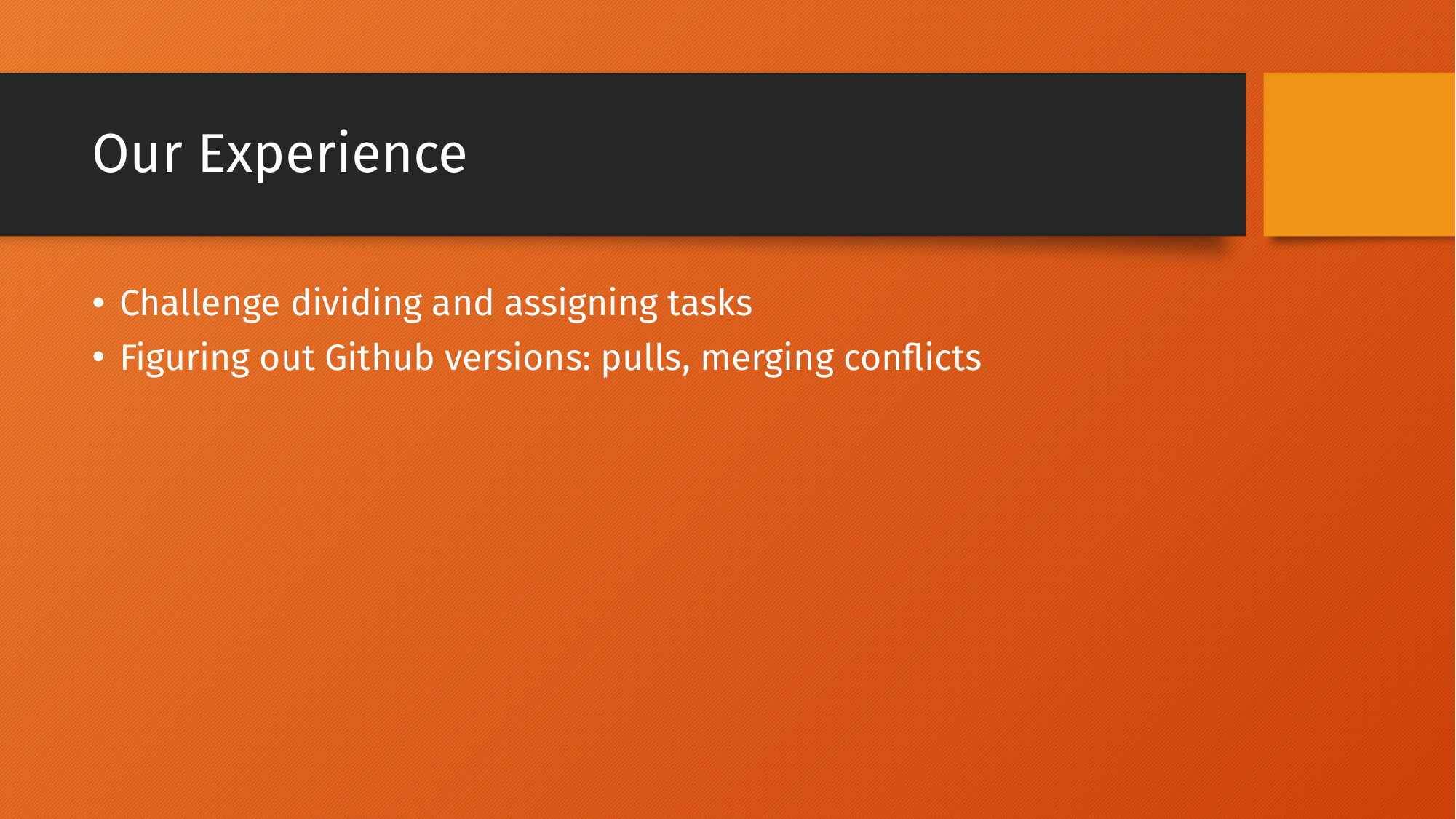

# Our Experience
Challenge dividing and assigning tasks
Figuring out Github versions: pulls, merging conflicts